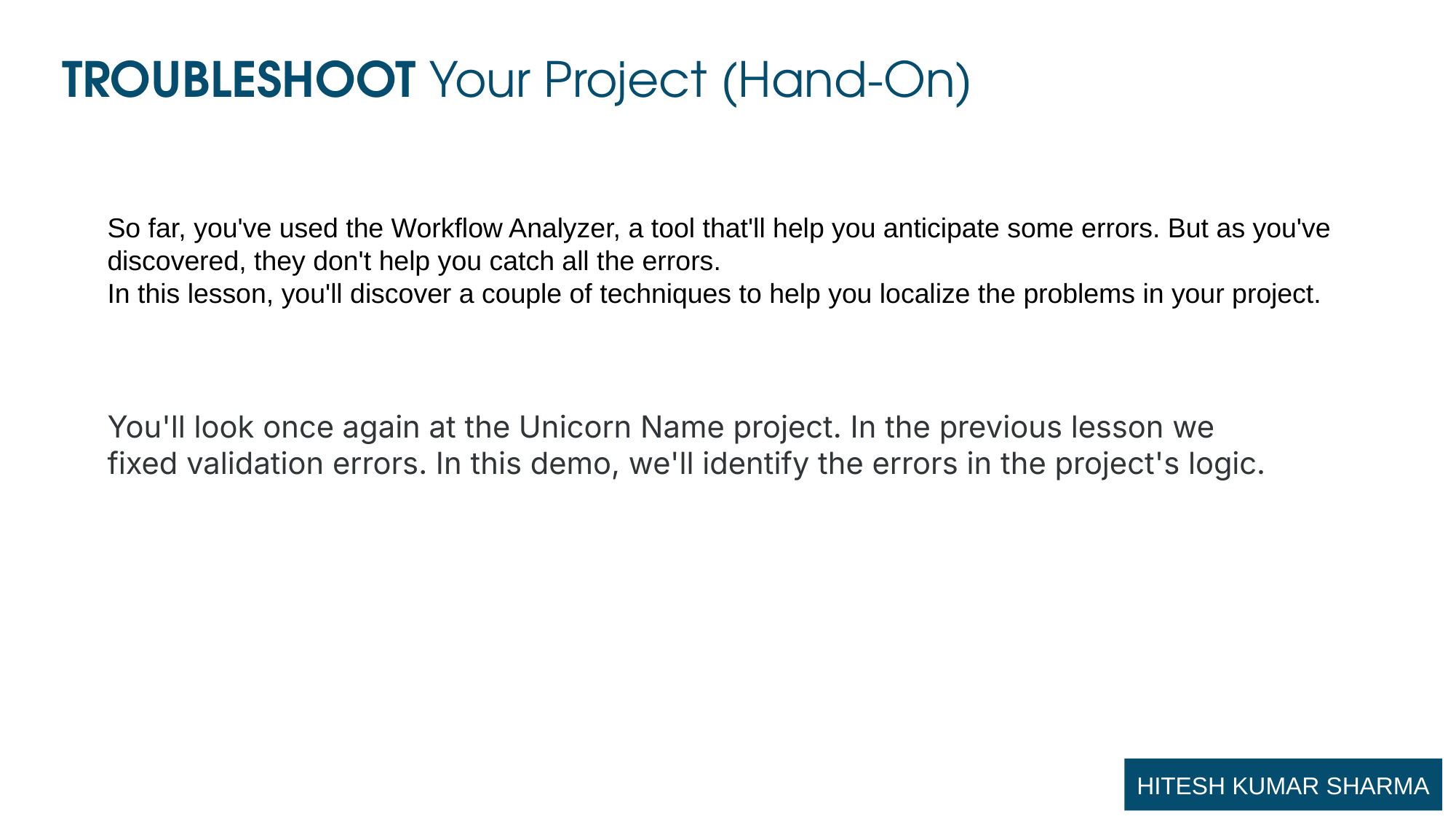

TROUBLESHOOT Your Project (Hand-On)

So far, you've used the Workflow Analyzer, a tool that'll help you anticipate some errors. But as you've discovered, they don't help you catch all the errors.
In this lesson, you'll discover a couple of techniques to help you localize the problems in your project.
You'll look once again at the Unicorn Name project. In the previous lesson we fixed validation errors. In this demo, we'll identify the errors in the project's logic.

HITESH KUMAR SHARMA
6